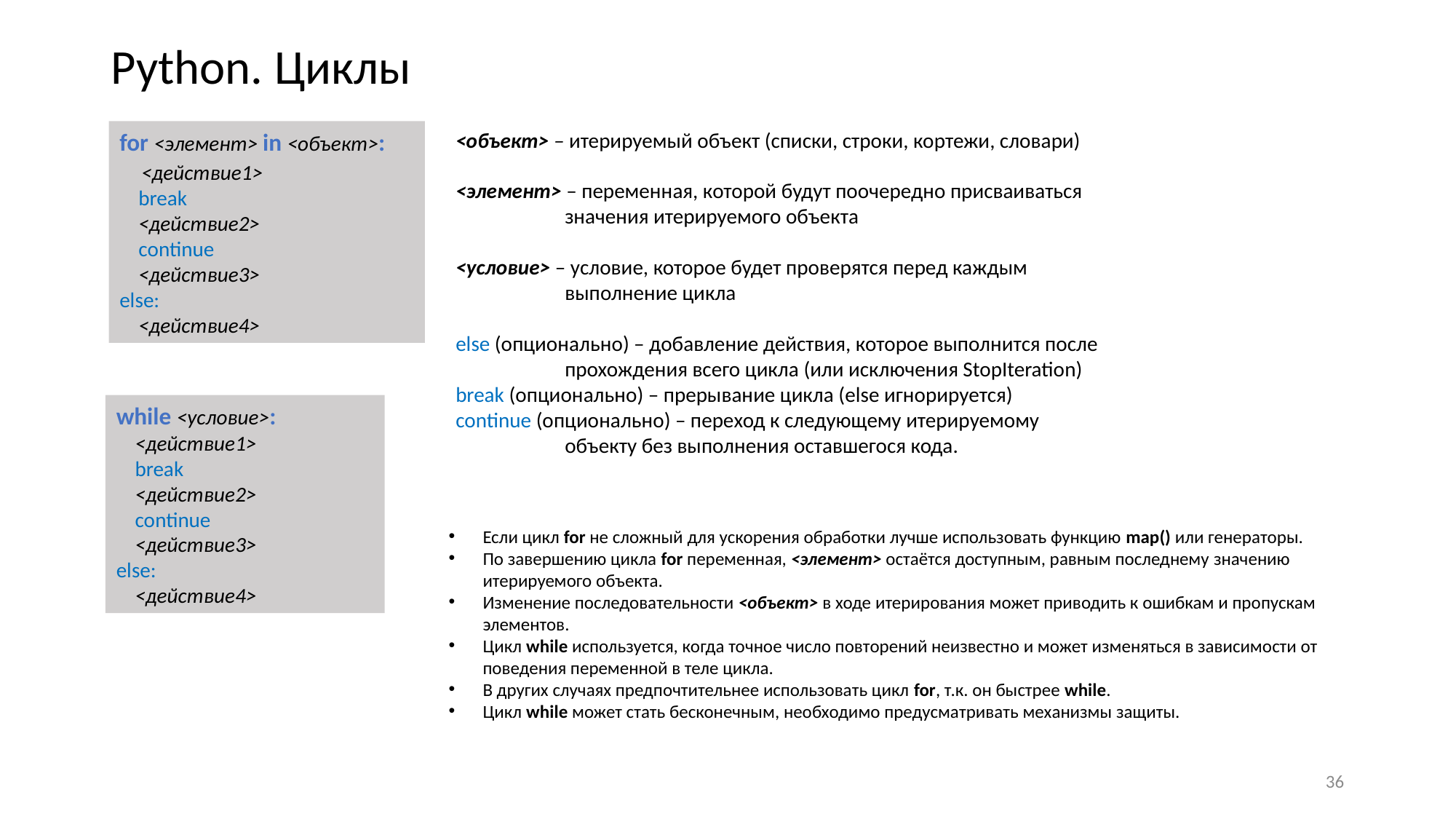

# Python. Циклы
for <элемент> in <объект>:
    <действие1>
    break
    <действие2>
    continue
    <действие3>
else:
    <действие4>
<объект> – итерируемый объект (списки, строки, кортежи, словари)

<элемент> – переменная, которой будут поочередно присваиваться 	значения итерируемого объекта

<условие> – условие, которое будет проверятся перед каждым 	выполнение цикла

else (опционально) – добавление действия, которое выполнится после 	прохождения всего цикла (или исключения StopIteration)
break (опционально) – прерывание цикла (else игнорируется)
continue (опционально) – переход к следующему итерируемому 	объекту без выполнения оставшегося кода.
while <условие>:
    <действие1>
    break
    <действие2>
    continue
    <действие3>
else:
    <действие4>
Если цикл for не сложный для ускорения обработки лучше использовать функцию map() или генераторы.
По завершению цикла for переменная, <элемент> остаётся доступным, равным последнему значению итерируемого объекта.
Изменение последовательности <объект> в ходе итерирования может приводить к ошибкам и пропускам элементов.
Цикл while используется, когда точное число повторений неизвестно и может изменяться в зависимости от поведения переменной в теле цикла.
В других случаях предпочтительнее использовать цикл for, т.к. он быстрее while.
Цикл while может стать бесконечным, необходимо предусматривать механизмы защиты.
36